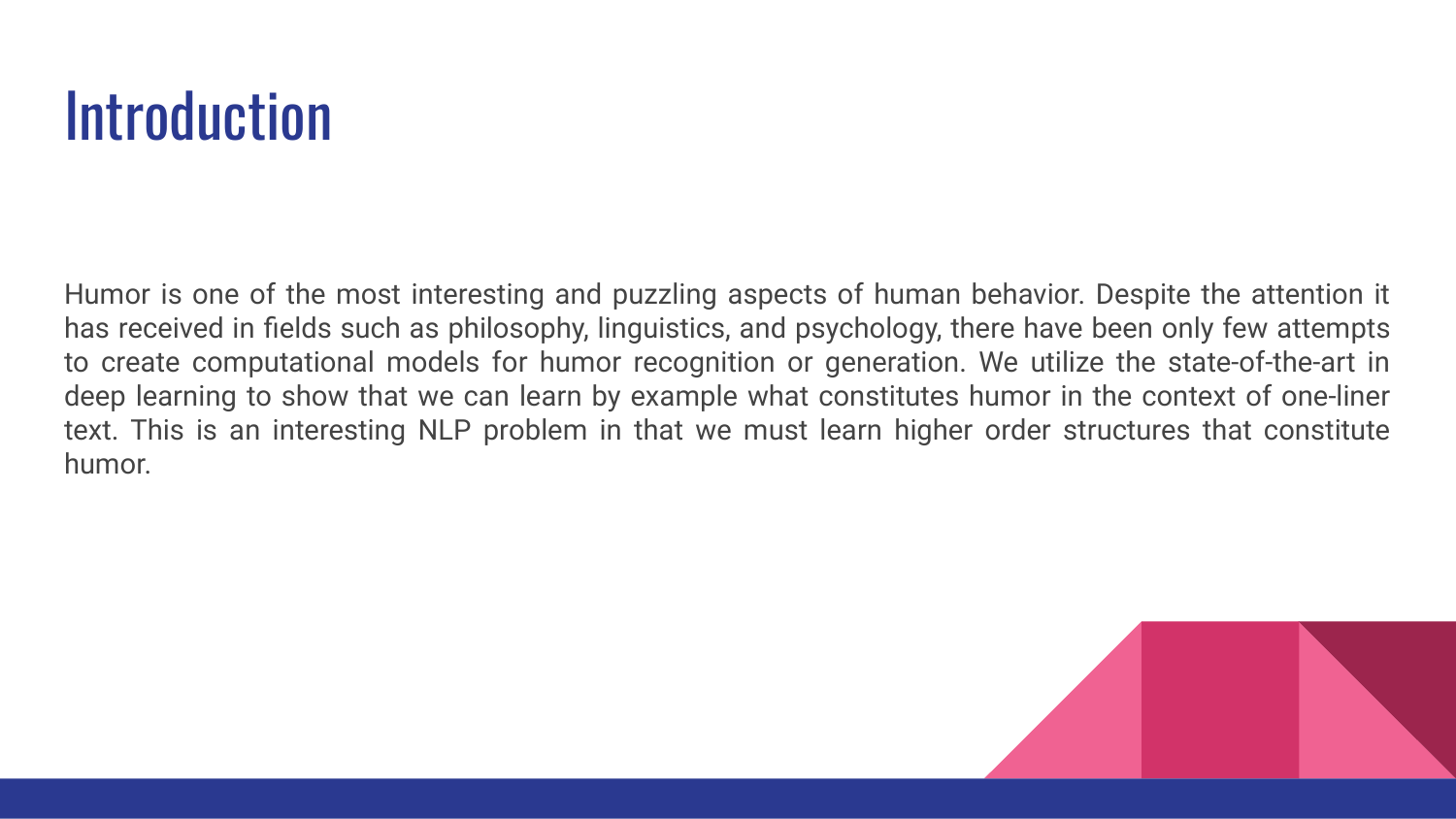

# Introduction
Humor is one of the most interesting and puzzling aspects of human behavior. Despite the attention it has received in fields such as philosophy, linguistics, and psychology, there have been only few attempts to create computational models for humor recognition or generation. We utilize the state-of-the-art in deep learning to show that we can learn by example what constitutes humor in the context of one-liner text. This is an interesting NLP problem in that we must learn higher order structures that constitute humor.